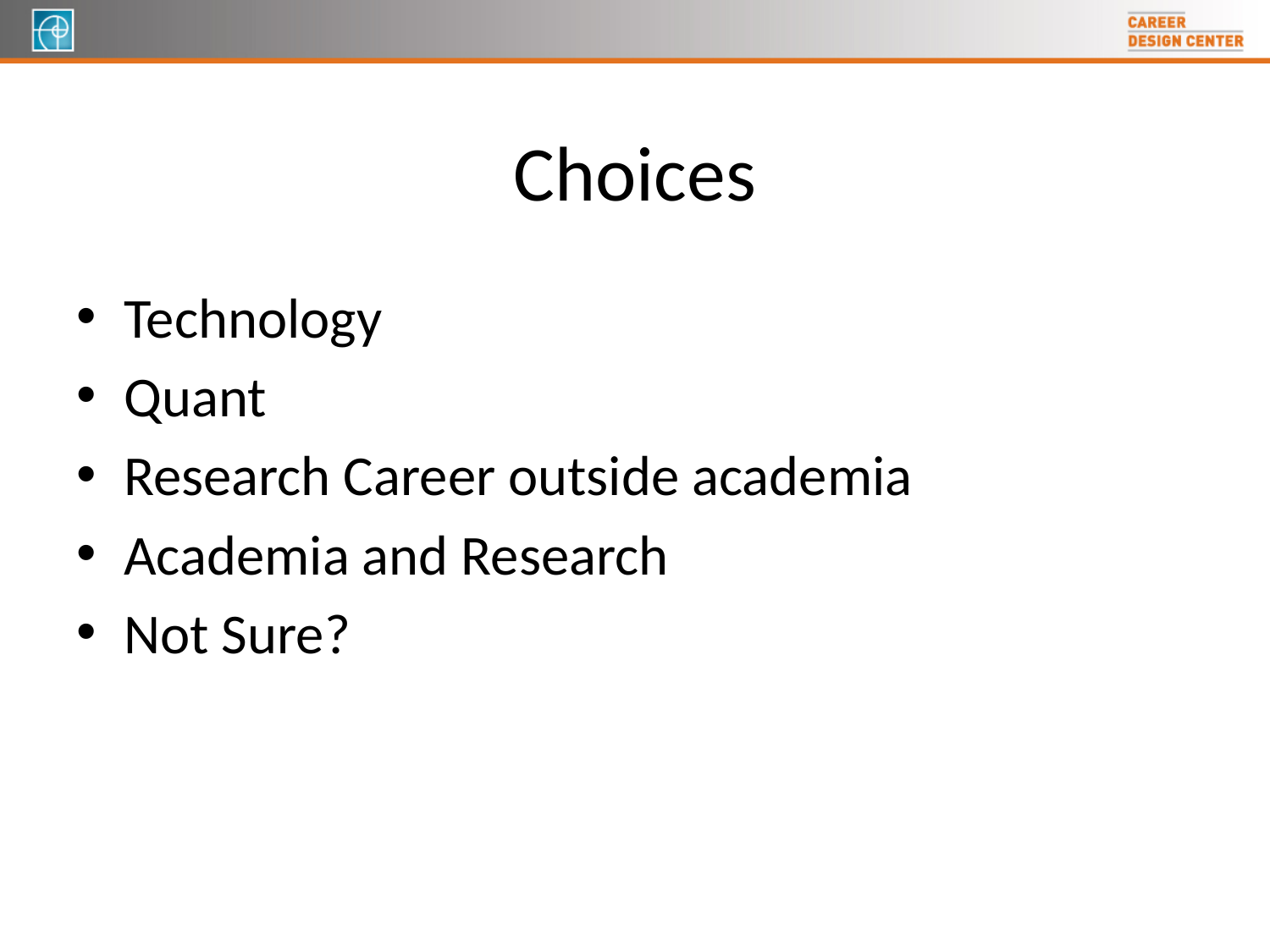

# Choices
Technology
Quant
Research Career outside academia
Academia and Research
Not Sure?